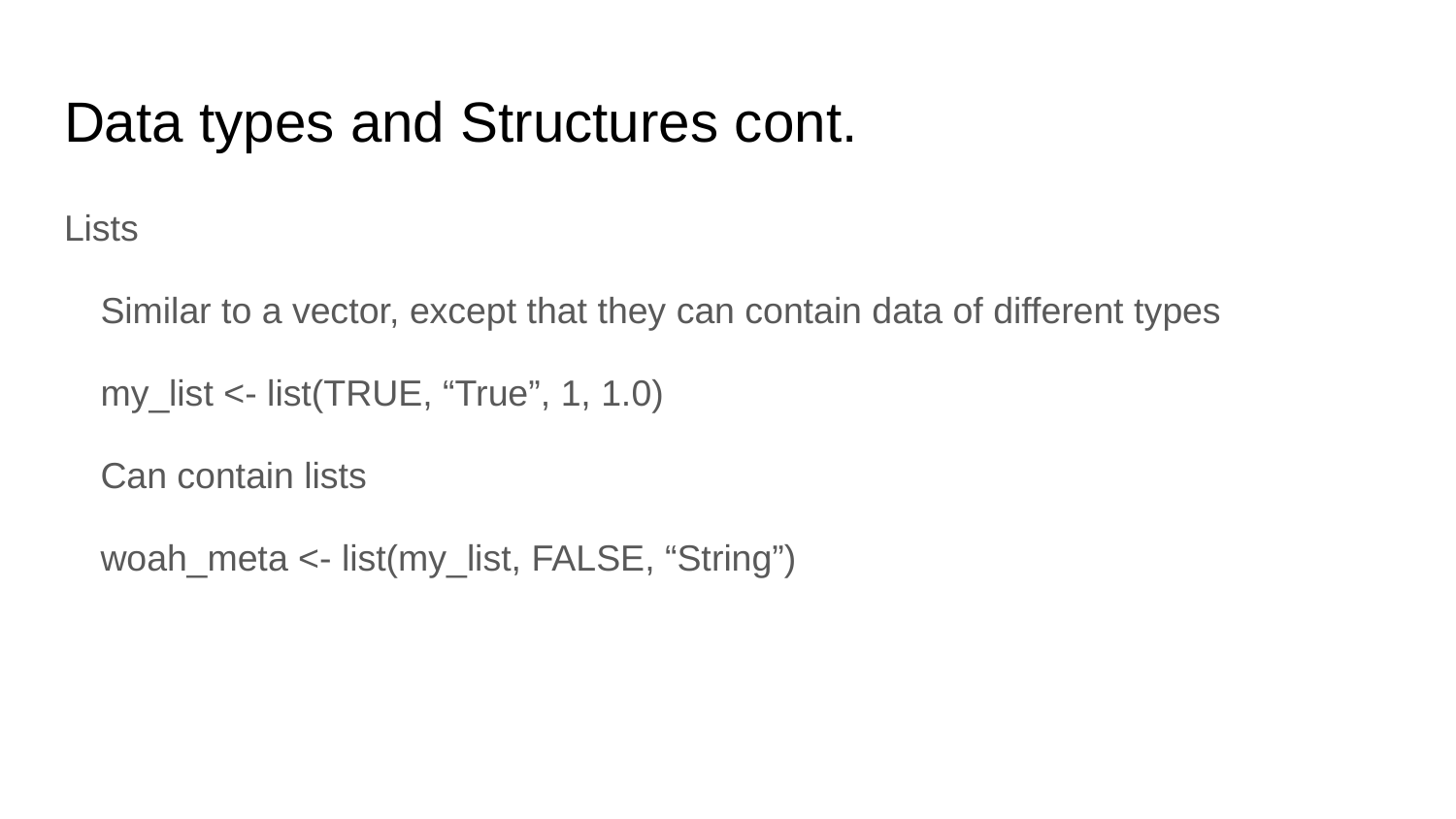

# Data types and Structures cont.
Lists
Similar to a vector, except that they can contain data of different types
my_list <- list(TRUE, “True”, 1, 1.0)
Can contain lists
woah_meta <- list(my_list, FALSE, “String”)